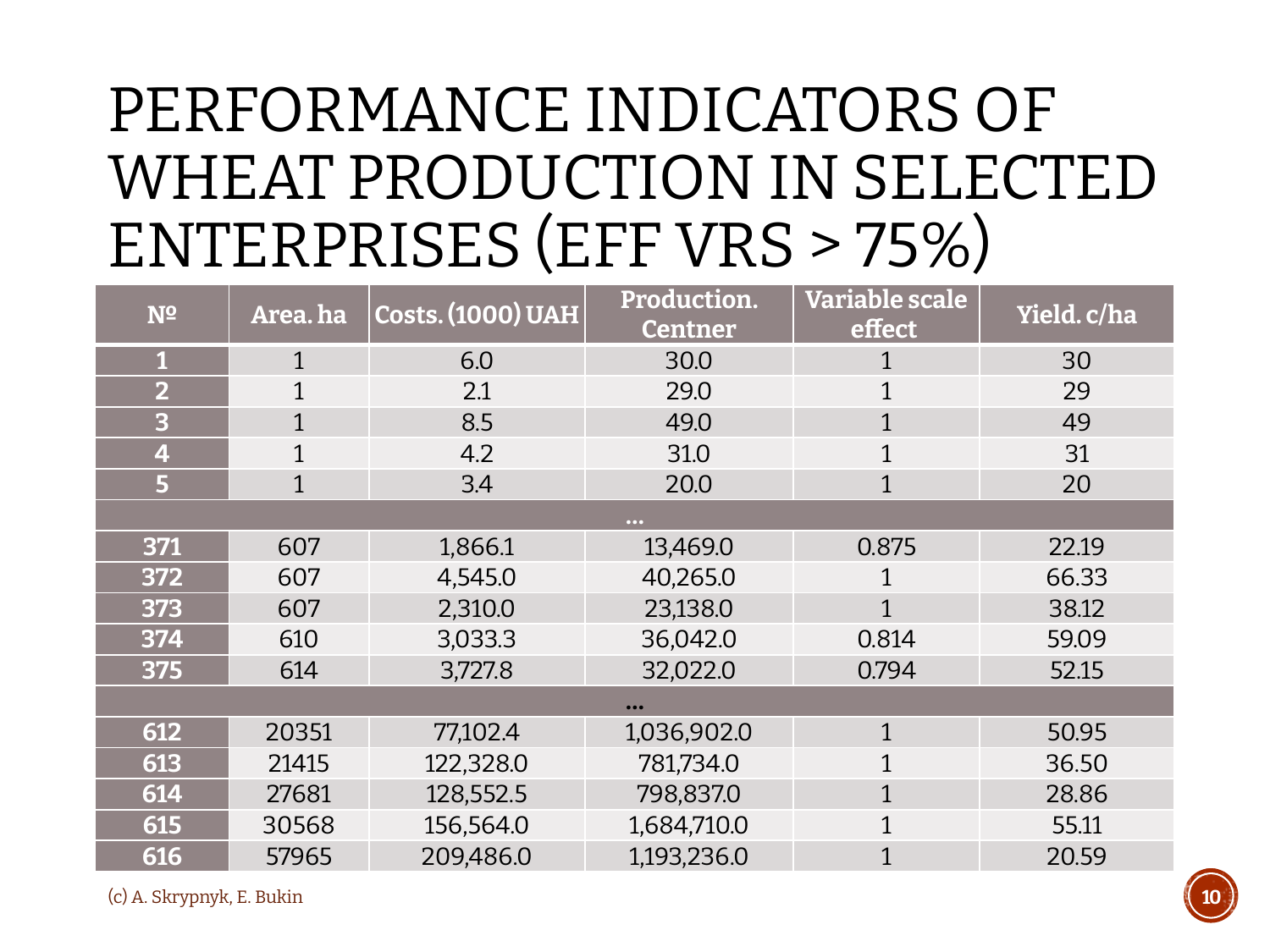

# Performance indicators of wheat production in selected enterprises (EFF VRS > 75%)
| № | Area. ha | Costs. (1000) UAH | Production. Centner | Variable scale effect | Yield. c/ha |
| --- | --- | --- | --- | --- | --- |
| 1 | 1 | 6.0 | 30.0 | 1 | 30 |
| 2 | 1 | 2.1 | 29.0 | 1 | 29 |
| 3 | 1 | 8.5 | 49.0 | 1 | 49 |
| 4 | 1 | 4.2 | 31.0 | 1 | 31 |
| 5 | 1 | 3.4 | 20.0 | 1 | 20 |
| … |  |  |  |  |  |
| 371 | 607 | 1,866.1 | 13,469.0 | 0.875 | 22.19 |
| 372 | 607 | 4,545.0 | 40,265.0 | 1 | 66.33 |
| 373 | 607 | 2,310.0 | 23,138.0 | 1 | 38.12 |
| 374 | 610 | 3,033.3 | 36,042.0 | 0.814 | 59.09 |
| 375 | 614 | 3,727.8 | 32,022.0 | 0.794 | 52.15 |
| … |  |  |  |  |  |
| 612 | 20351 | 77,102.4 | 1,036,902.0 | 1 | 50.95 |
| 613 | 21415 | 122,328.0 | 781,734.0 | 1 | 36.50 |
| 614 | 27681 | 128,552.5 | 798,837.0 | 1 | 28.86 |
| 615 | 30568 | 156,564.0 | 1,684,710.0 | 1 | 55.11 |
| 616 | 57965 | 209,486.0 | 1,193,236.0 | 1 | 20.59 |
(c) A. Skrypnyk, E. Bukin
10